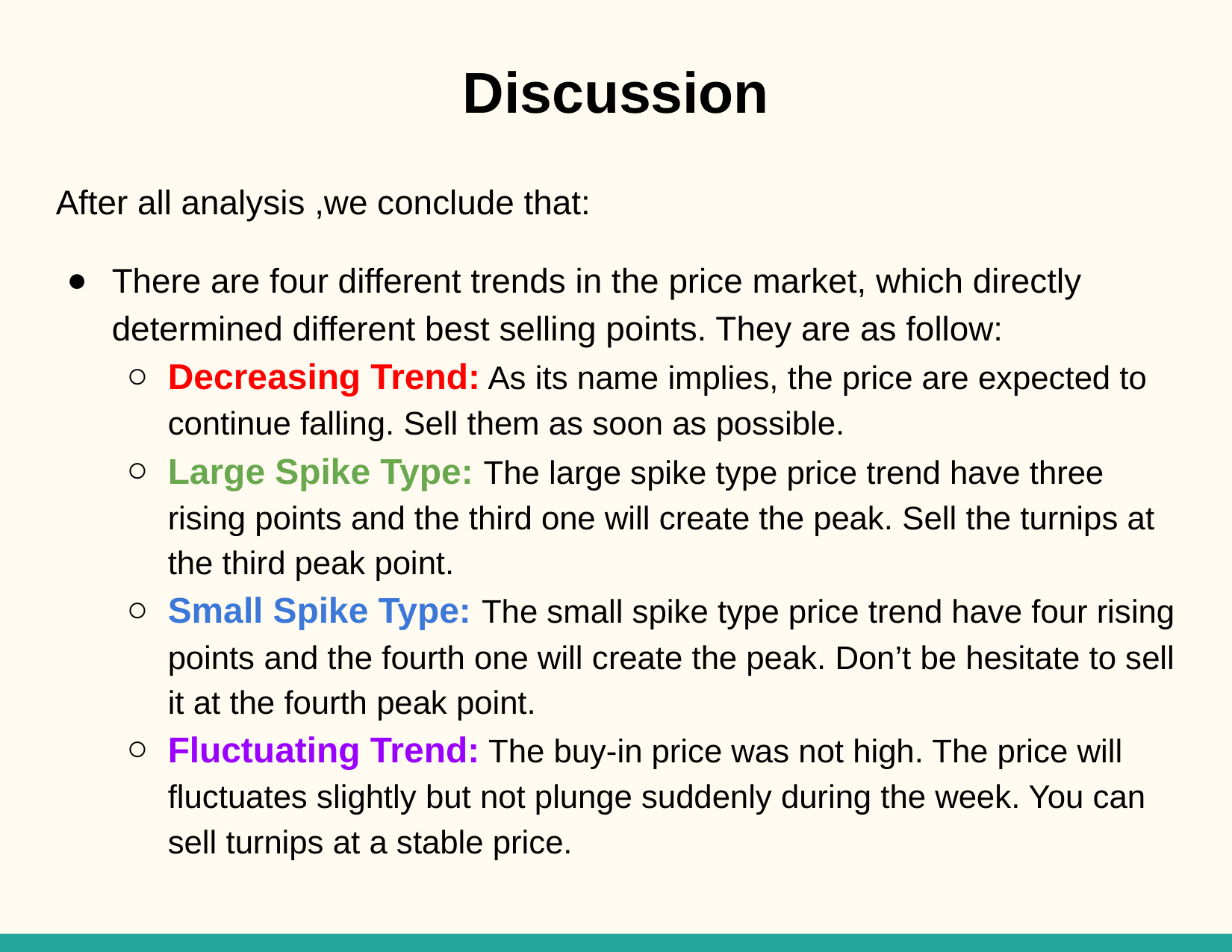

# Discussion
After all analysis ,we conclude that:
There are four different trends in the price market, which directly determined different best selling points. They are as follow:
Decreasing Trend: As its name implies, the price are expected to continue falling. Sell them as soon as possible.
Large Spike Type: The large spike type price trend have three rising points and the third one will create the peak. Sell the turnips at the third peak point.
Small Spike Type: The small spike type price trend have four rising points and the fourth one will create the peak. Don’t be hesitate to sell it at the fourth peak point.
Fluctuating Trend: The buy-in price was not high. The price will fluctuates slightly but not plunge suddenly during the week. You can sell turnips at a stable price.